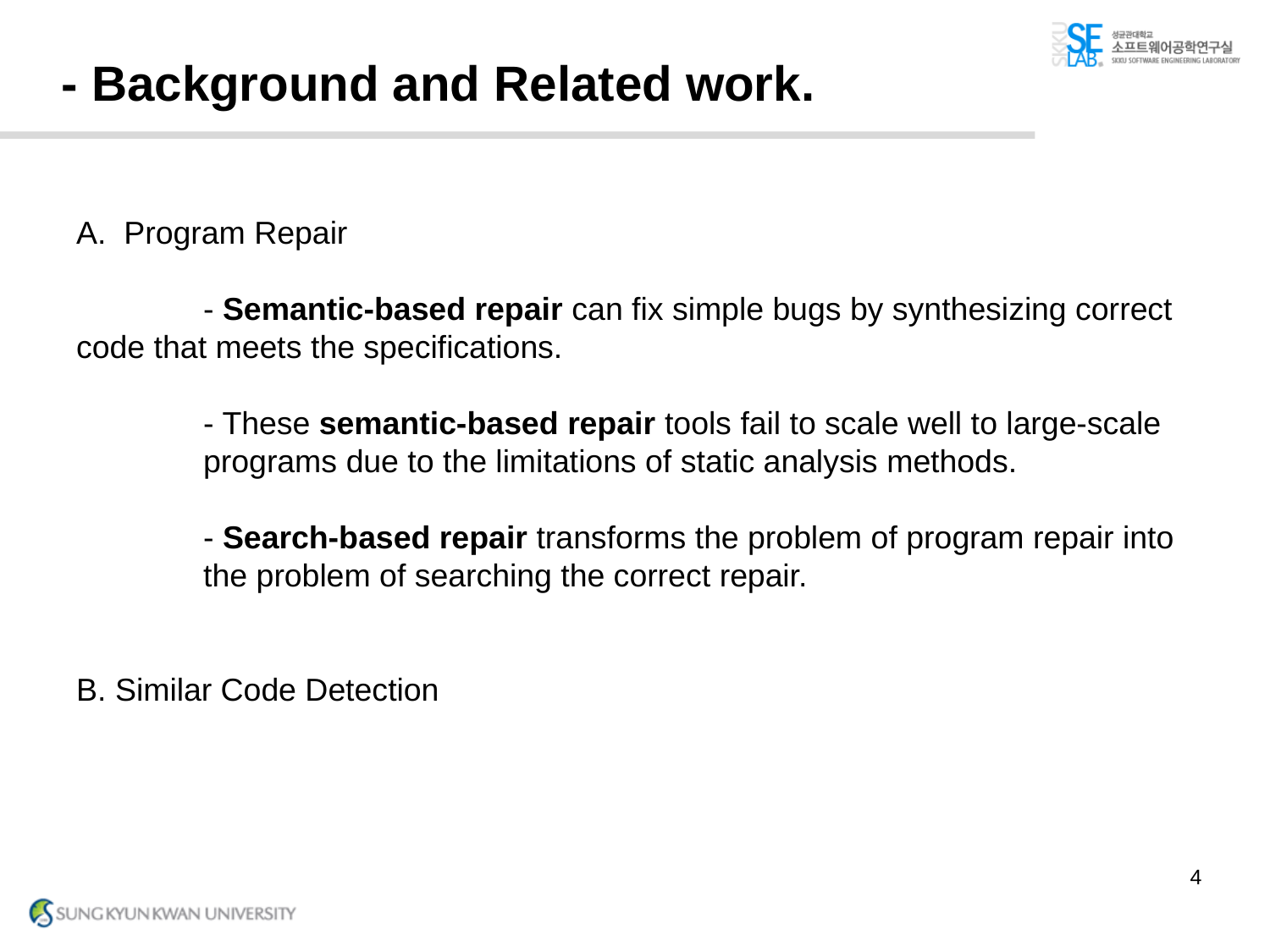

# - Background and Related work.
Program Repair

	- Semantic-based repair can fix simple bugs by synthesizing correct 	code that meets the specifications.

	- These semantic-based repair tools fail to scale well to large-scale
	programs due to the limitations of static analysis methods.

	- Search-based repair transforms the problem of program repair into
	the problem of searching the correct repair.

B. Similar Code Detection

4